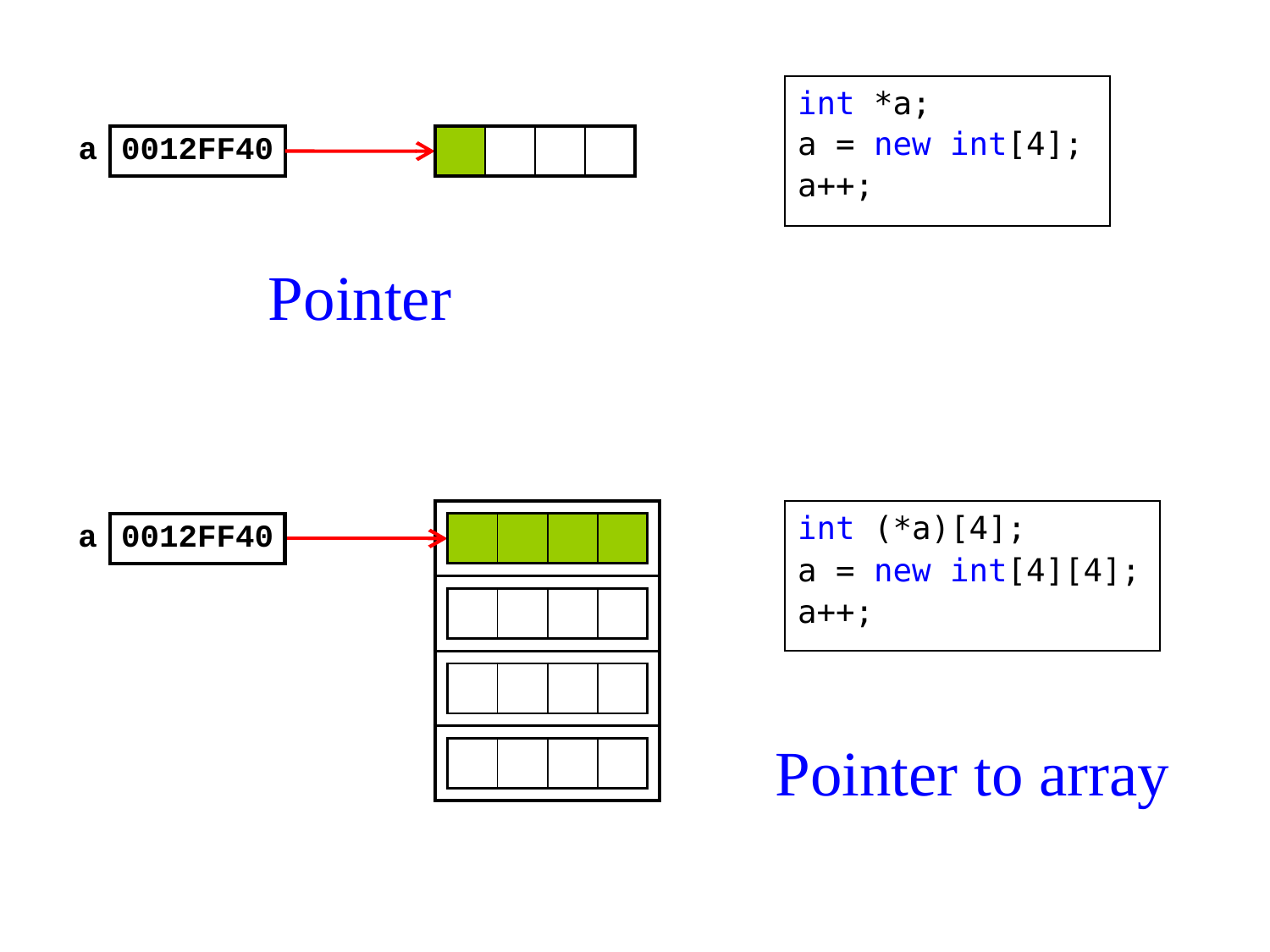

int *a;
a = new int[4];
a++;
| a | 0012FF40 |
| --- | --- |
|  |  |  |  |
| --- | --- | --- | --- |

Pointer
|  |
| --- |
|  |
|  |
|  |
int (*a)[4];
a = new int[4][4];
a++;
| a | 0012FF40 |
| --- | --- |
|  |  |  |  |
| --- | --- | --- | --- |

|  |  |  |  |
| --- | --- | --- | --- |
|  |  |  |  |
| --- | --- | --- | --- |
Pointer to array
|  |  |  |  |
| --- | --- | --- | --- |